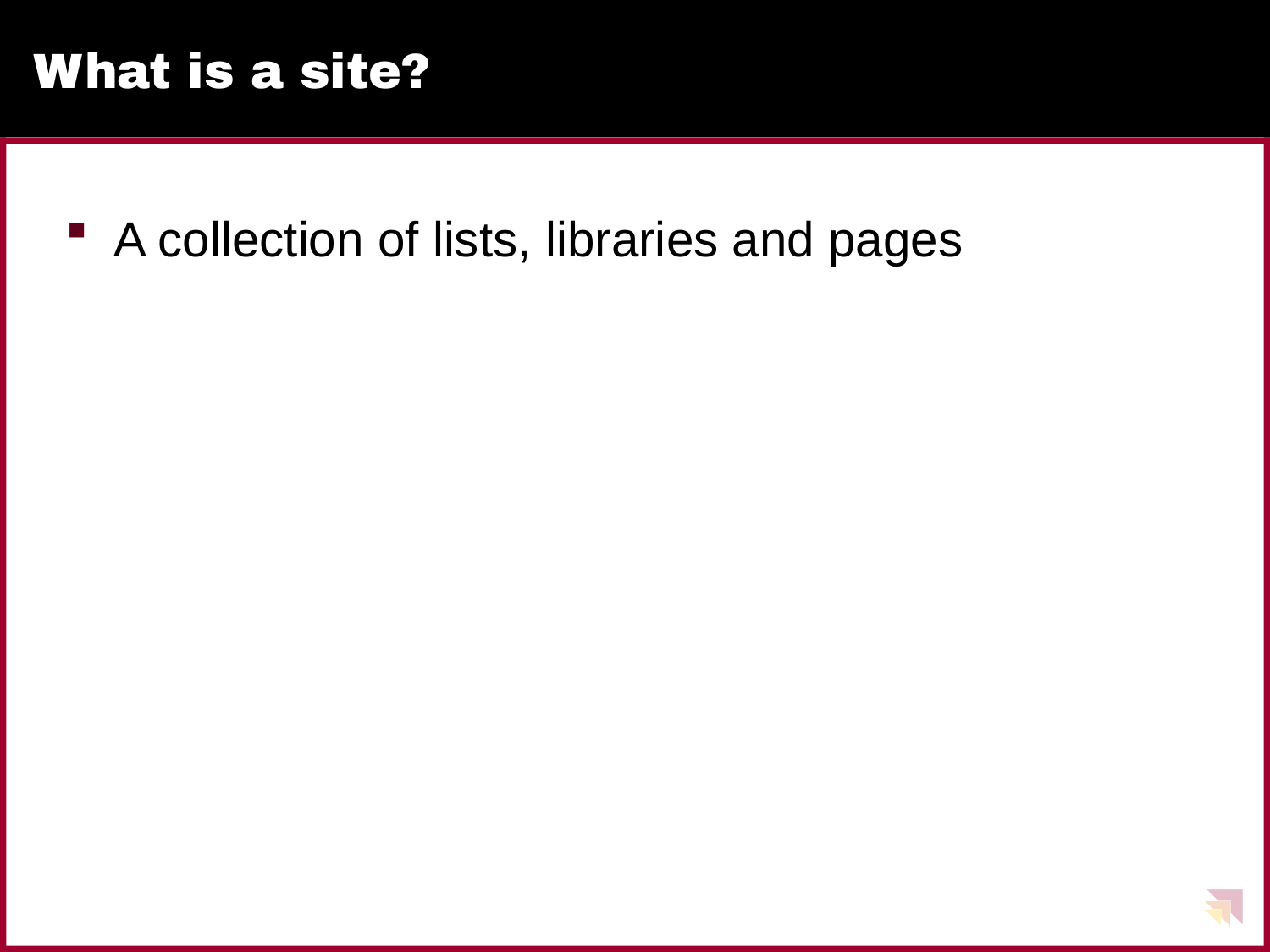

# What is a site?
A collection of lists, libraries and pages